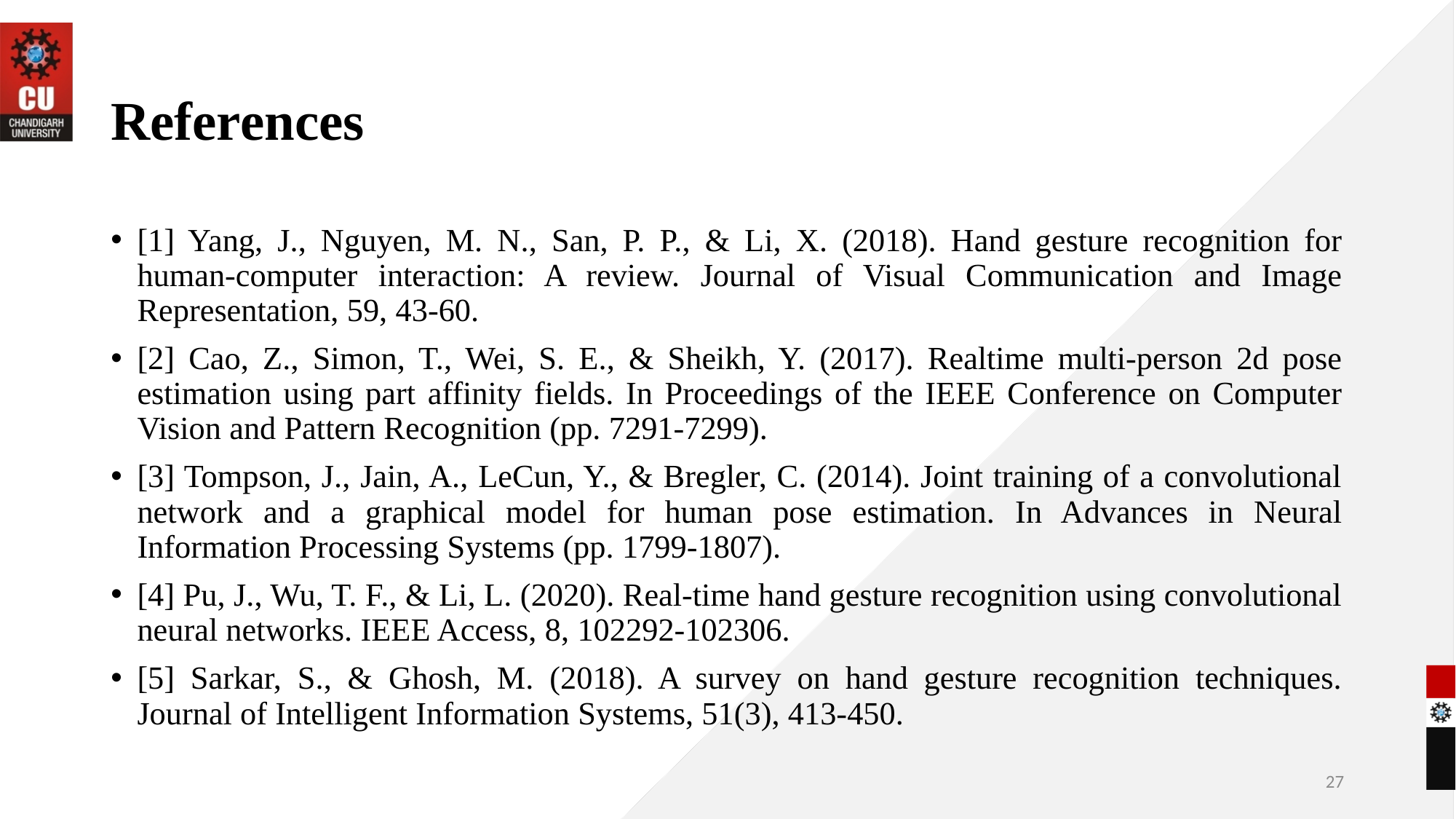

# References
[1] Yang, J., Nguyen, M. N., San, P. P., & Li, X. (2018). Hand gesture recognition for human-computer interaction: A review. Journal of Visual Communication and Image Representation, 59, 43-60.
[2] Cao, Z., Simon, T., Wei, S. E., & Sheikh, Y. (2017). Realtime multi-person 2d pose estimation using part affinity fields. In Proceedings of the IEEE Conference on Computer Vision and Pattern Recognition (pp. 7291-7299).
[3] Tompson, J., Jain, A., LeCun, Y., & Bregler, C. (2014). Joint training of a convolutional network and a graphical model for human pose estimation. In Advances in Neural Information Processing Systems (pp. 1799-1807).
[4] Pu, J., Wu, T. F., & Li, L. (2020). Real-time hand gesture recognition using convolutional neural networks. IEEE Access, 8, 102292-102306.
[5] Sarkar, S., & Ghosh, M. (2018). A survey on hand gesture recognition techniques. Journal of Intelligent Information Systems, 51(3), 413-450.

27